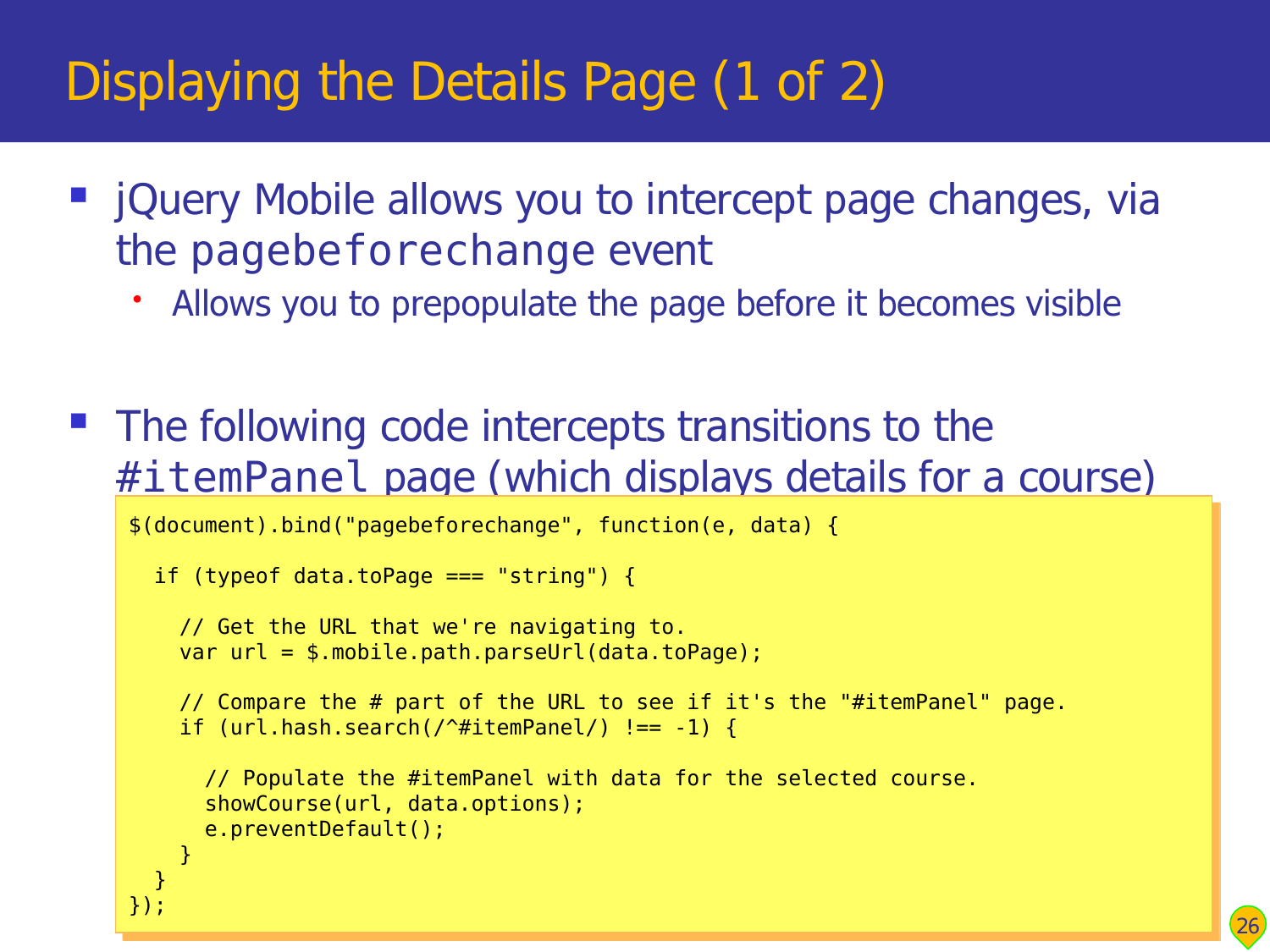

# Displaying the Details Page (1 of 2)
jQuery Mobile allows you to intercept page changes, via the pagebeforechange event
Allows you to prepopulate the page before it becomes visible

The following code intercepts transitions to the #itemPanel page (which displays details for a course)
$(document).bind("pagebeforechange", function(e, data) {

  if (typeof data.toPage === "string") {

    // Get the URL that we're navigating to.
    var url = $.mobile.path.parseUrl(data.toPage);

    // Compare the # part of the URL to see if it's the "#itemPanel" page.
    if (url.hash.search(/^#itemPanel/) !== -1) {

      // Populate the #itemPanel with data for the selected course.
      showCourse(url, data.options);
      e.preventDefault();
    }
  }
});
26